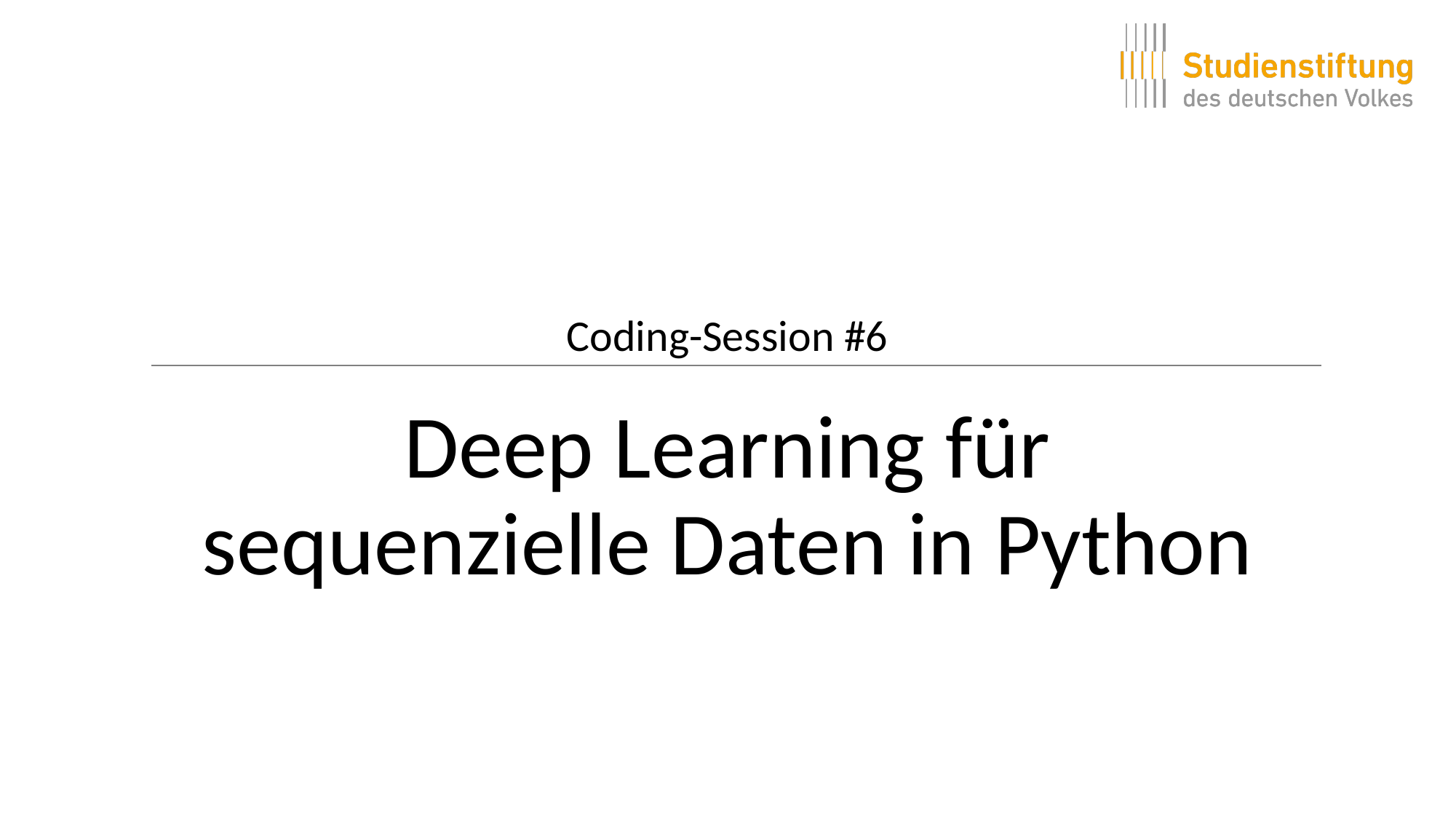

Coding-Session #6
Deep Learning für sequenzielle Daten in Python